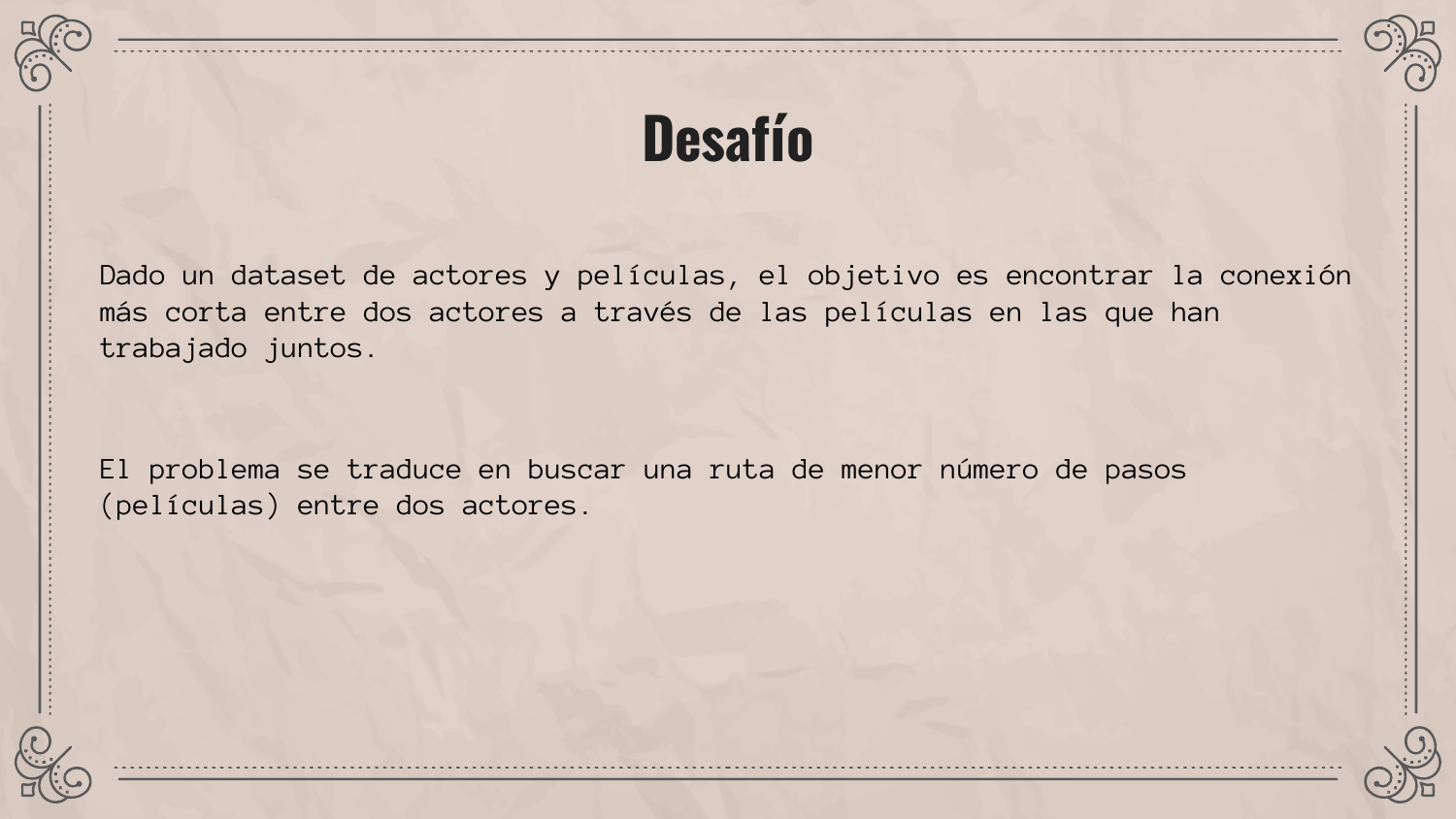

# Desafío

Dado un dataset de actores y películas, el objetivo es encontrar la conexión más corta entre dos actores a través de las películas en las que han trabajado juntos.

El problema se traduce en buscar una ruta de menor número de pasos (películas) entre dos actores.